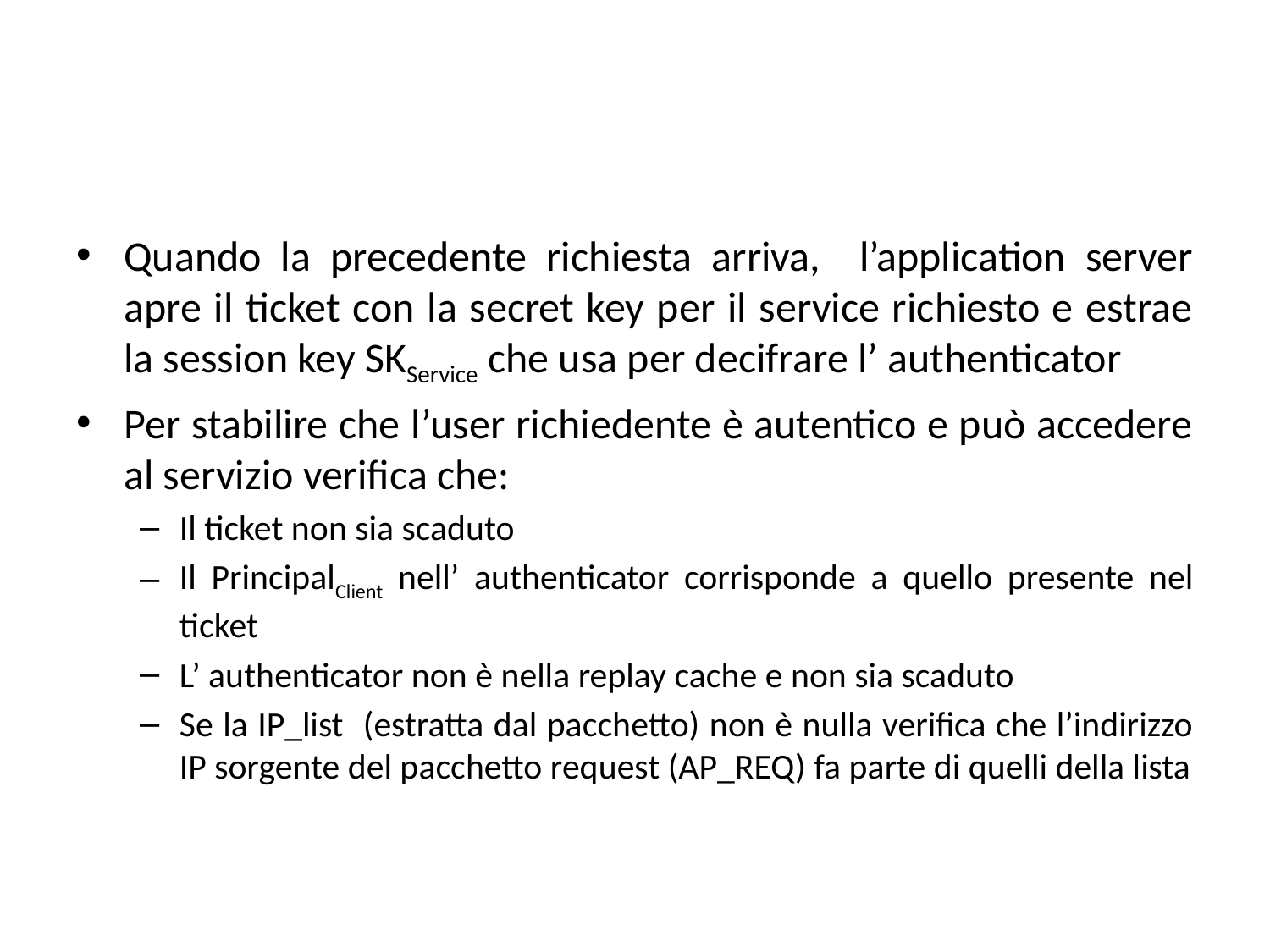

Quando la precedente richiesta arriva,  l’application server apre il ticket con la secret key per il service richiesto e estrae la session key SKService che usa per decifrare l’ authenticator
Per stabilire che l’user richiedente è autentico e può accedere al servizio verifica che:
Il ticket non sia scaduto
Il PrincipalClient nell’ authenticator corrisponde a quello presente nel ticket
L’ authenticator non è nella replay cache e non sia scaduto
Se la IP_list  (estratta dal pacchetto) non è nulla verifica che l’indirizzo IP sorgente del pacchetto request (AP_REQ) fa parte di quelli della lista